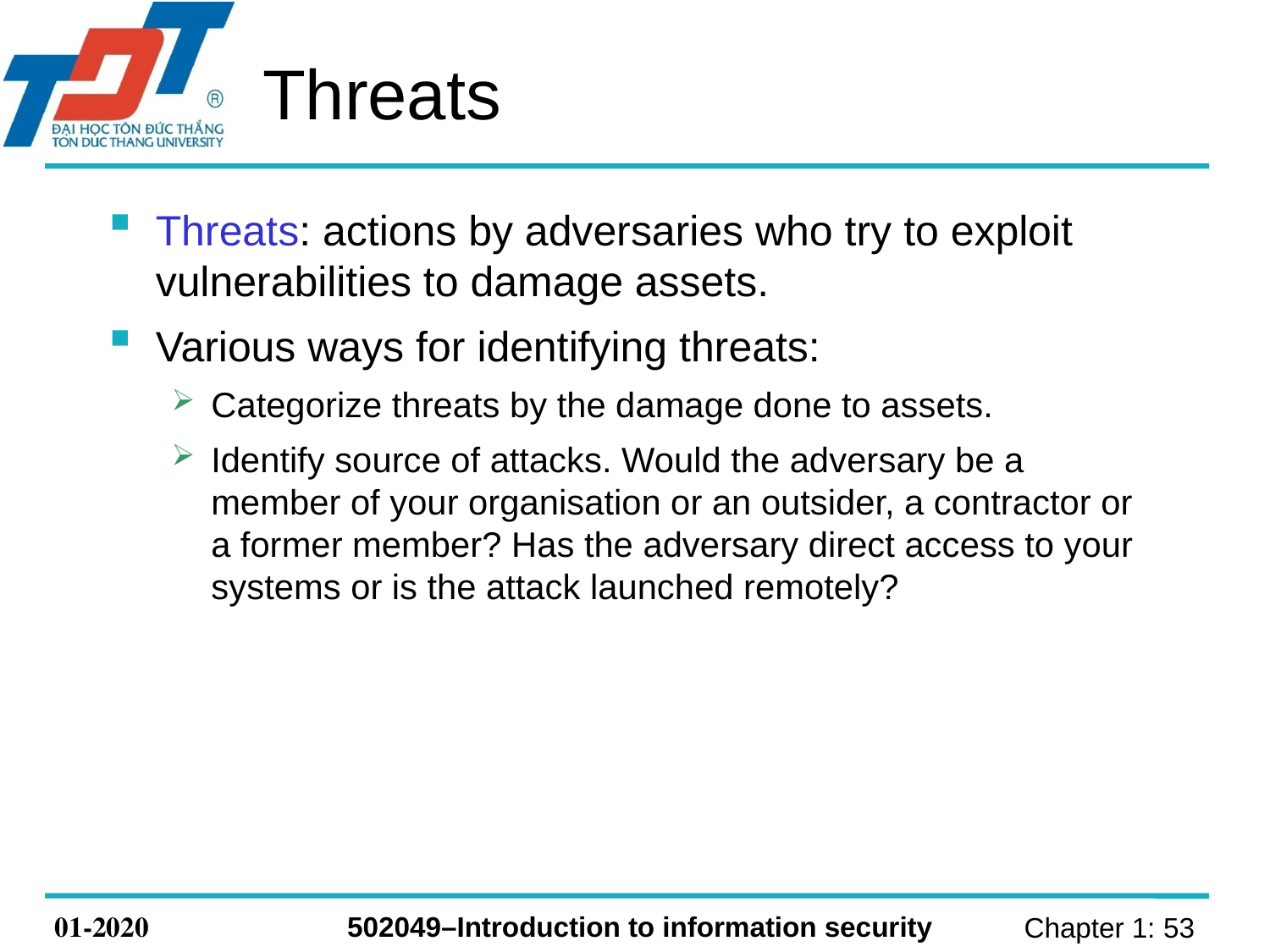

# Threats
Threats: actions by adversaries who try to exploit vulnerabilities to damage assets.
Various ways for identifying threats:
Categorize threats by the damage done to assets.
Identify source of attacks. Would the adversary be a member of your organisation or an outsider, a contractor or a former member? Has the adversary direct access to your systems or is the attack launched remotely?